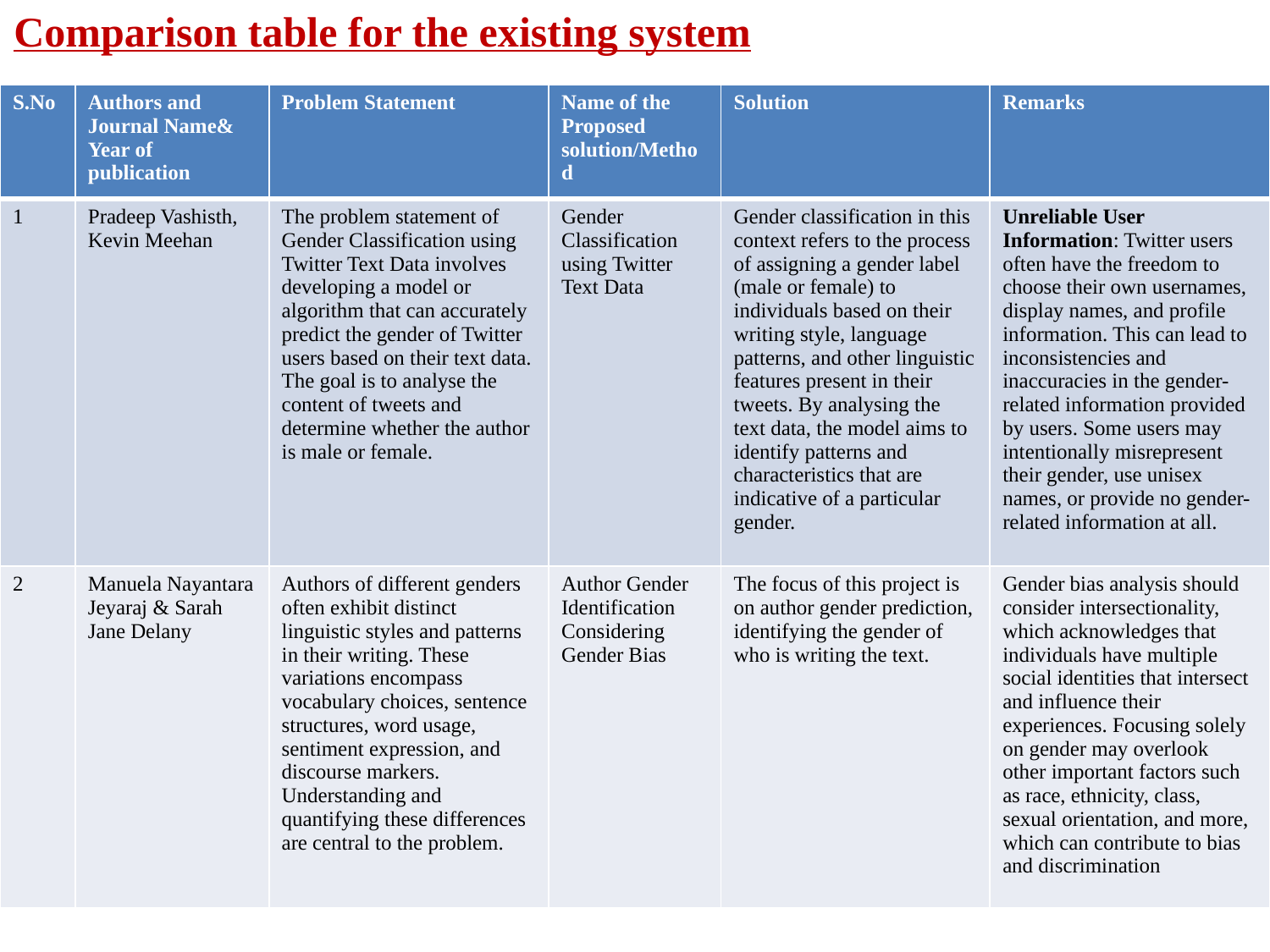

Comparison table for the existing system
| S.No | Authors and Journal Name& Year of publication | Problem Statement | Name of the Proposed solution/Method | Solution | Remarks |
| --- | --- | --- | --- | --- | --- |
| 1 | Pradeep Vashisth, Kevin Meehan | The problem statement of Gender Classification using Twitter Text Data involves developing a model or algorithm that can accurately predict the gender of Twitter users based on their text data. The goal is to analyse the content of tweets and determine whether the author is male or female. | Gender Classification using Twitter Text Data | Gender classification in this context refers to the process of assigning a gender label (male or female) to individuals based on their writing style, language patterns, and other linguistic features present in their tweets. By analysing the text data, the model aims to identify patterns and characteristics that are indicative of a particular gender. | Unreliable User Information: Twitter users often have the freedom to choose their own usernames, display names, and profile information. This can lead to inconsistencies and inaccuracies in the gender-related information provided by users. Some users may intentionally misrepresent their gender, use unisex names, or provide no gender-related information at all. |
| 2 | Manuela Nayantara Jeyaraj & Sarah Jane Delany | Authors of different genders often exhibit distinct linguistic styles and patterns in their writing. These variations encompass vocabulary choices, sentence structures, word usage, sentiment expression, and discourse markers. Understanding and quantifying these differences are central to the problem. | Author Gender Identification Considering Gender Bias | The focus of this project is on author gender prediction, identifying the gender of who is writing the text. | Gender bias analysis should consider intersectionality, which acknowledges that individuals have multiple social identities that intersect and influence their experiences. Focusing solely on gender may overlook other important factors such as race, ethnicity, class, sexual orientation, and more, which can contribute to bias and discrimination |